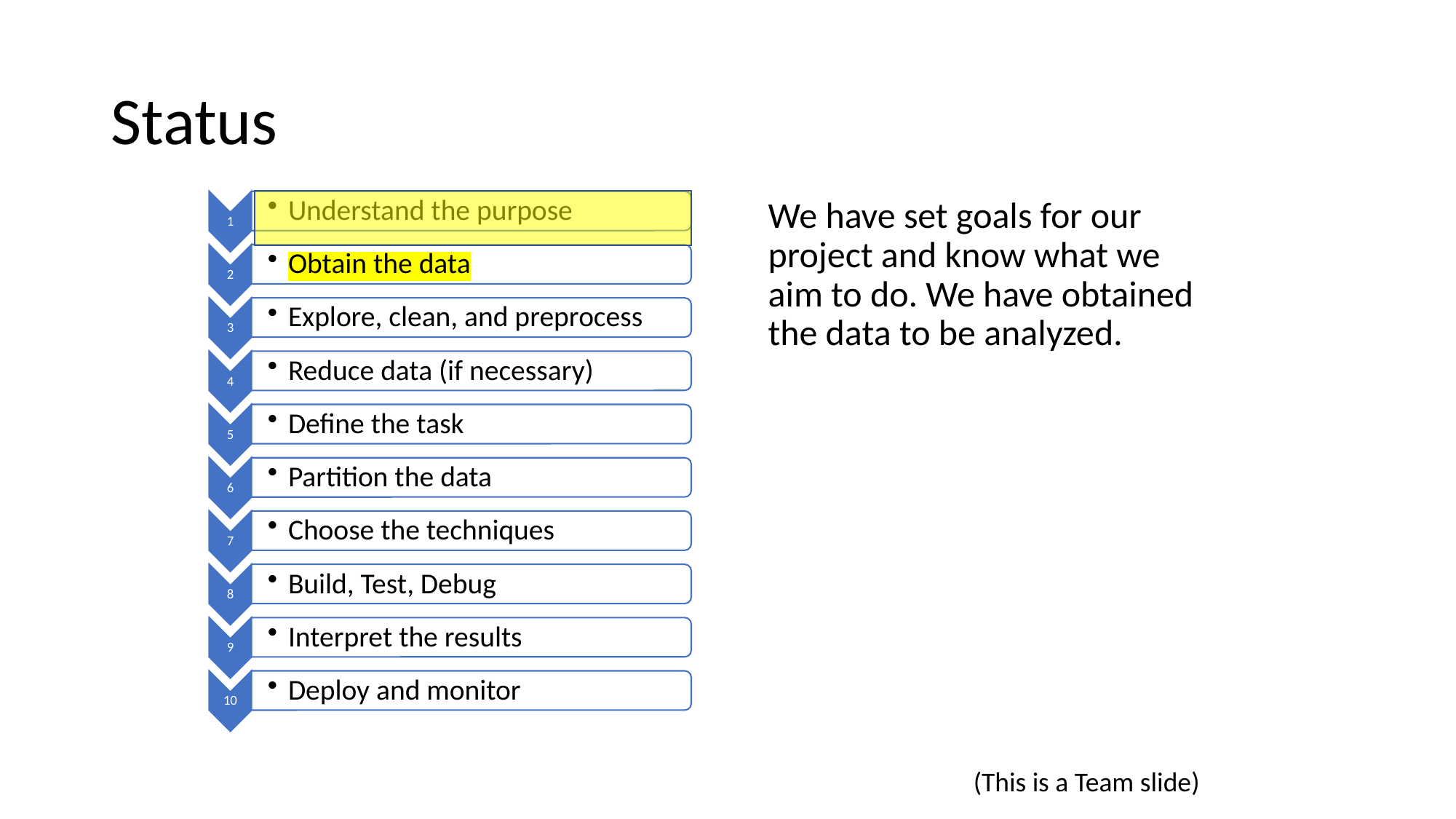

# Status

1
Understand the purpose
2
Obtain the data
3
Explore, clean, and preprocess
4
Reduce data (if necessary)
5
Define the task
6
Partition the data
7
Choose the techniques
8
Build, Test, Debug
9
Interpret the results
10
Deploy and monitor
We have set goals for our project and know what we aim to do. We have obtained the data to be analyzed.
(This is a Team slide)